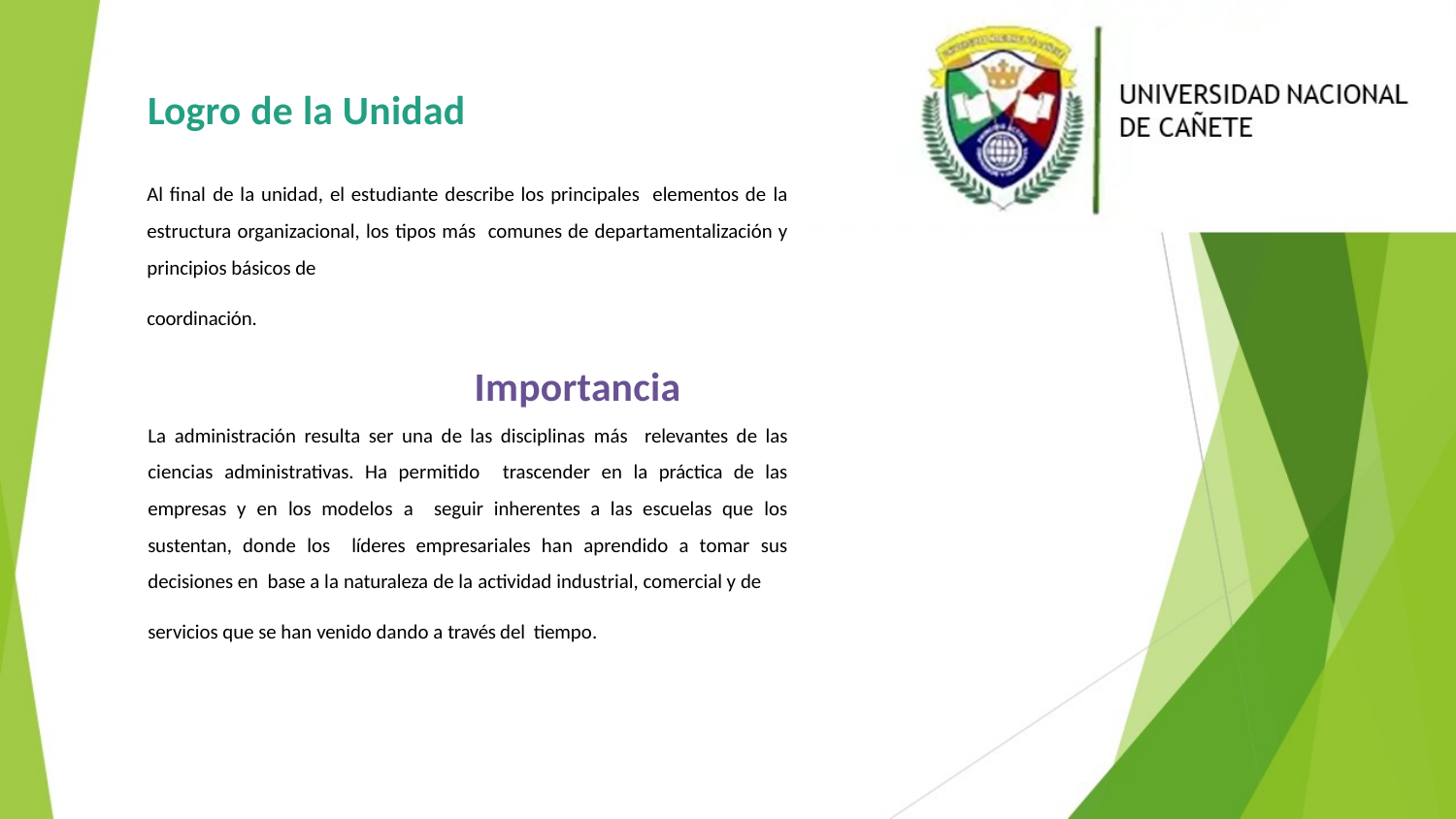

# Logro de la Unidad
Al final de la unidad, el estudiante describe los principales  elementos de la estructura organizacional, los tipos más  comunes de departamentalización y principios básicos de

coordinación.

Importancia
La administración resulta ser una de las disciplinas más  relevantes de las ciencias administrativas. Ha permitido  trascender en la práctica de las empresas y en los modelos a  seguir inherentes a las escuelas que los sustentan, donde los  líderes empresariales han aprendido a tomar sus decisiones en  base a la naturaleza de la actividad industrial, comercial y de

servicios que se han venido dando a través del tiempo.